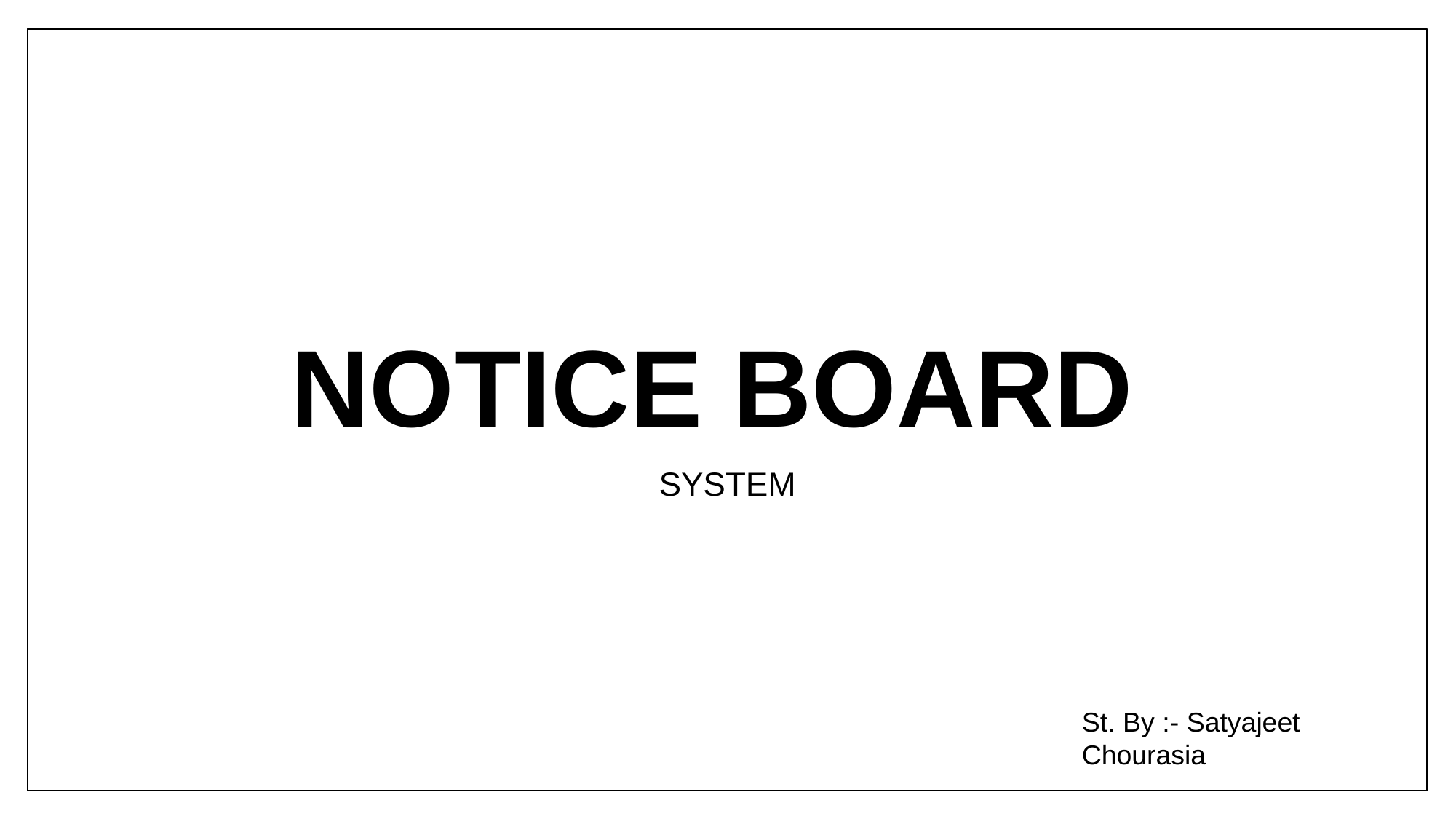

# NOTICE BOARD
SYSTEM
St. By :- Satyajeet Chourasia